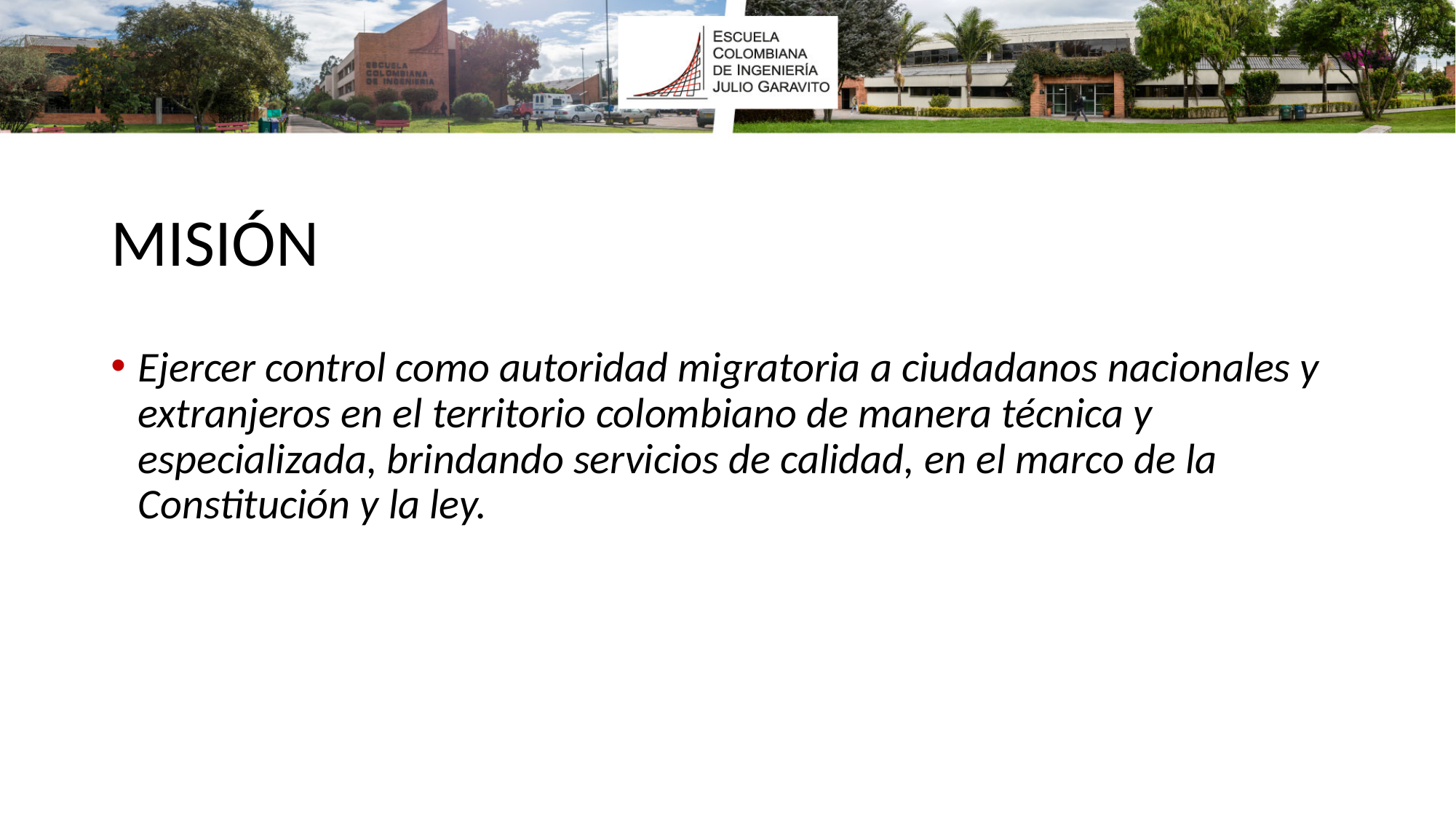

# MISIÓN
Ejercer control como autoridad migratoria a ciudadanos nacionales y extranjeros en el territorio colombiano de manera técnica y especializada, brindando servicios de calidad, en el marco de la Constitución y la ley.